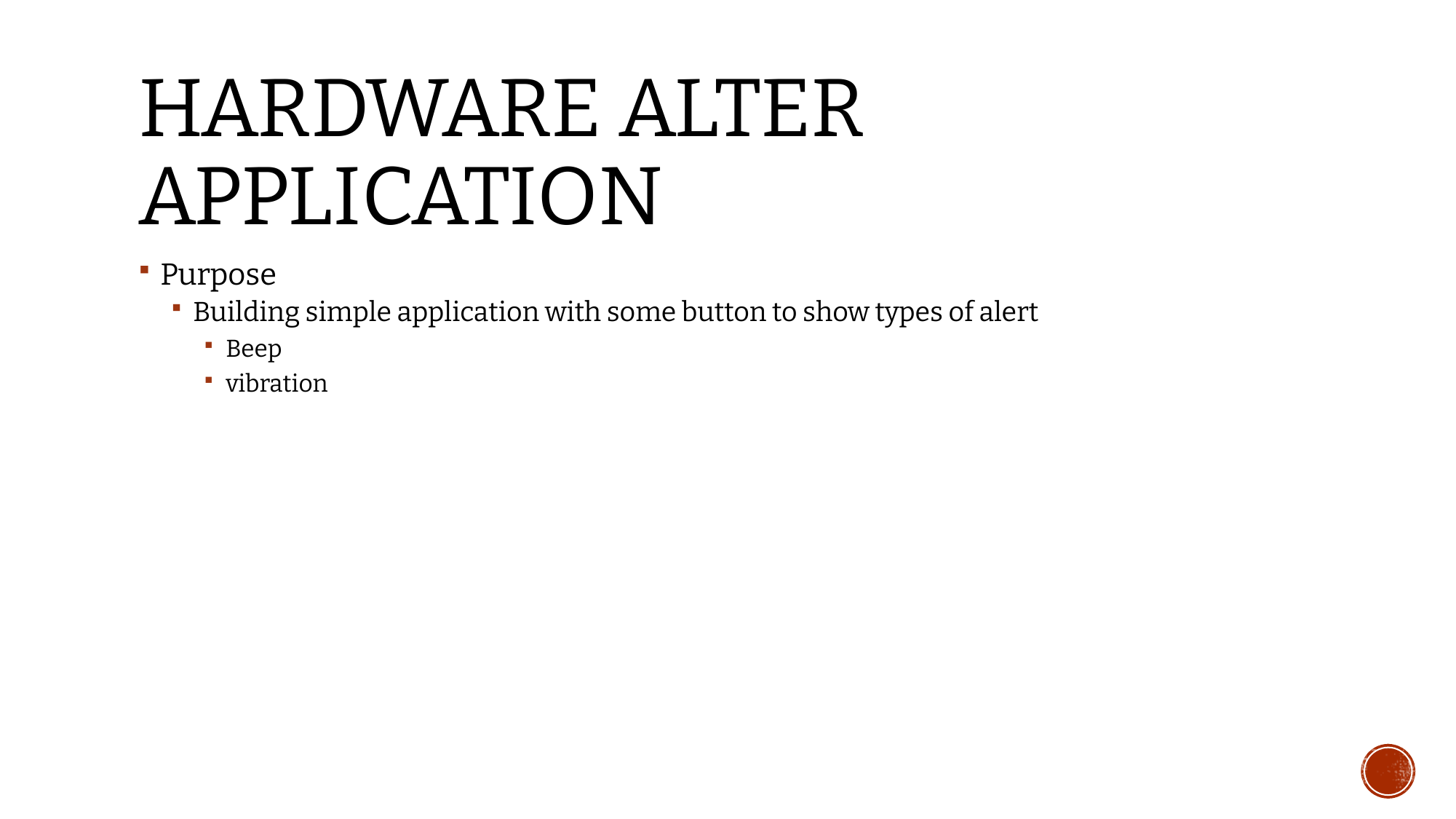

# Hardware alter ApPlication
Purpose
Building simple application with some button to show types of alert
Beep
vibration